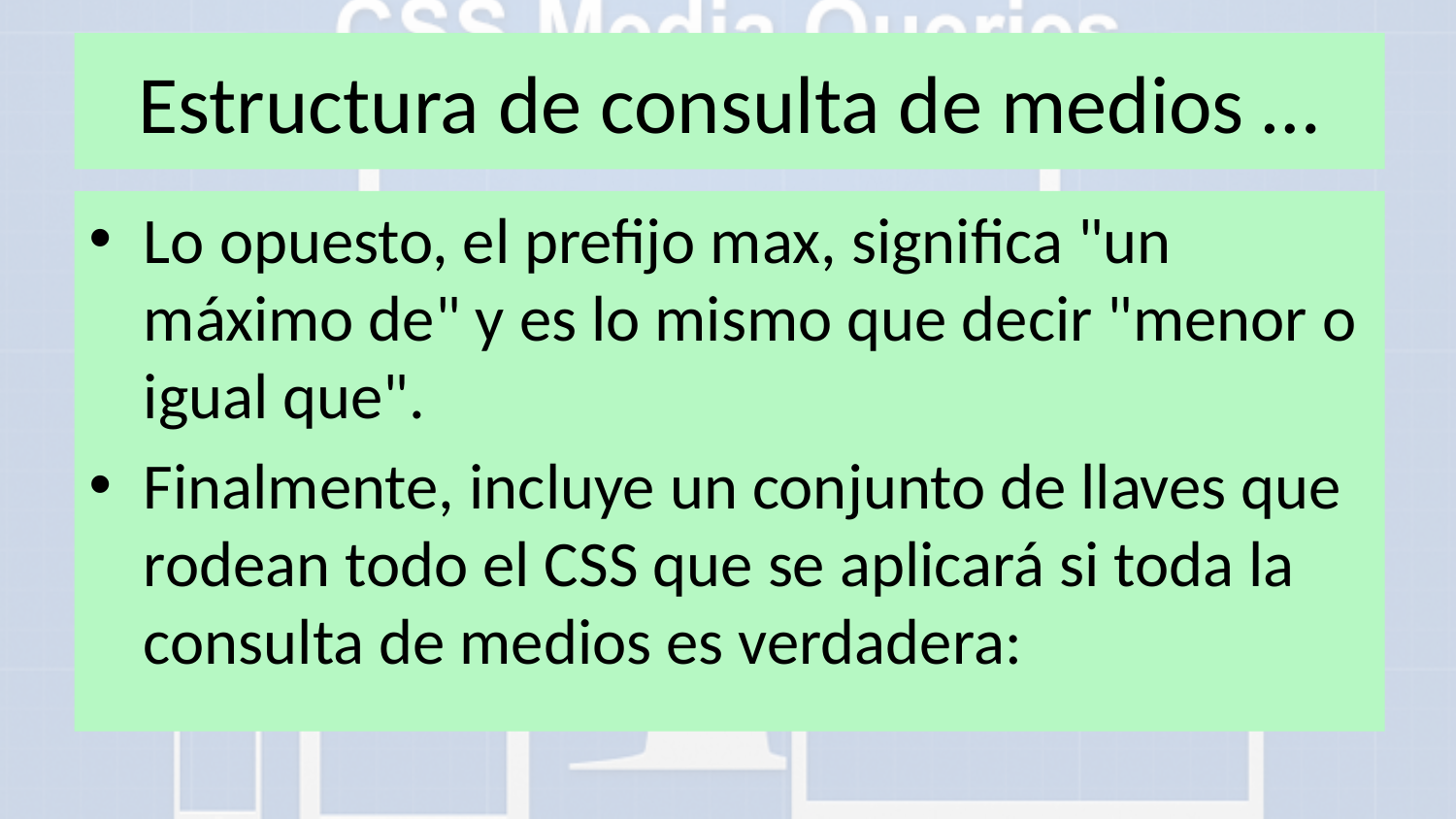

# Estructura de consulta de medios …
Lo opuesto, el prefijo max, significa "un máximo de" y es lo mismo que decir "menor o igual que".
Finalmente, incluye un conjunto de llaves que rodean todo el CSS que se aplicará si toda la consulta de medios es verdadera: